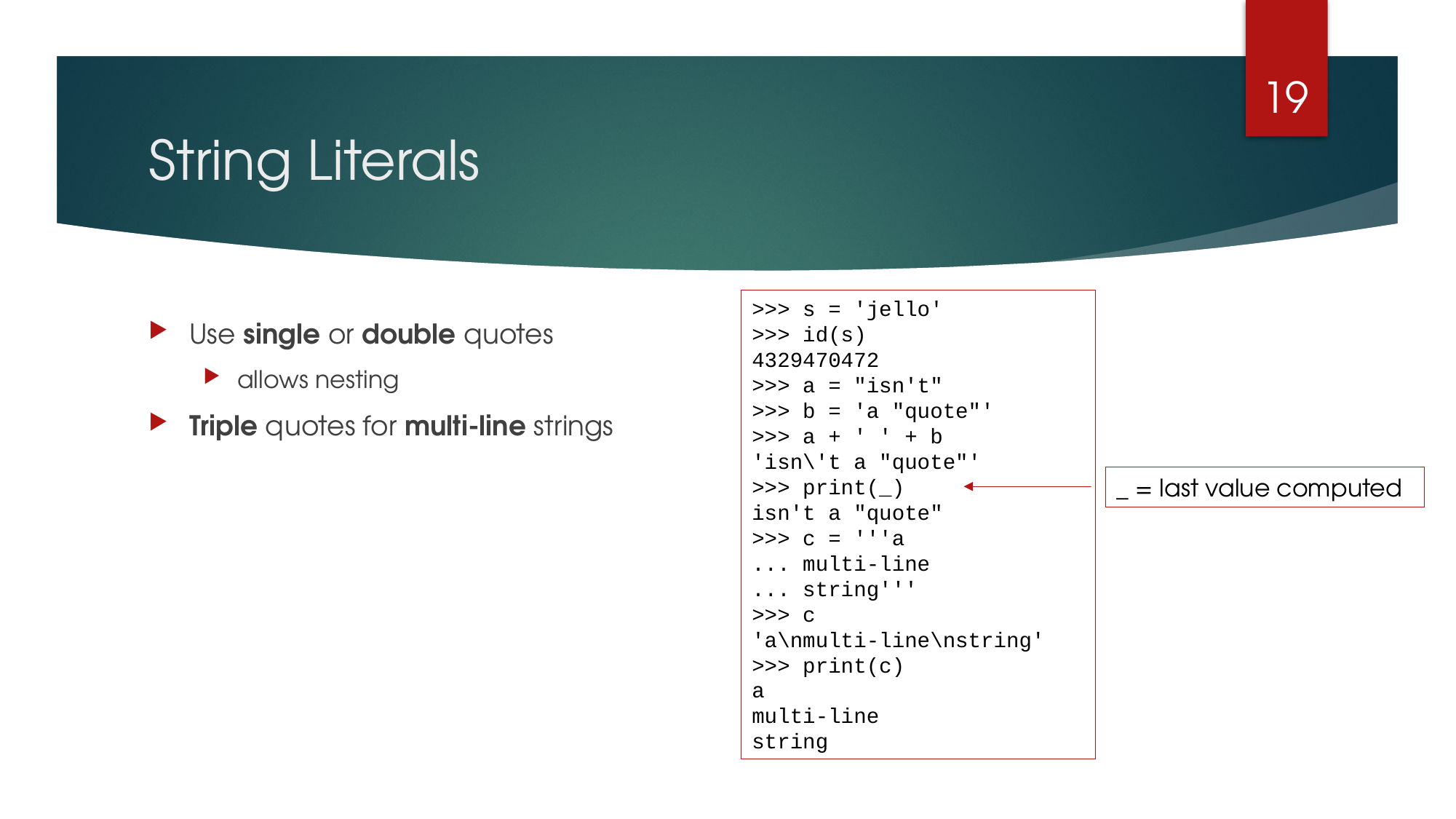

19
# String Literals
>>> s = 'jello'
>>> id(s)
4329470472
>>> a = "isn't"
>>> b = 'a "quote"'
>>> a + ' ' + b
'isn\'t a "quote"'
>>> print(_)
isn't a "quote"
>>> c = '''a
... multi-line
... string'''
>>> c
'a\nmulti-line\nstring'
>>> print(c)
a
multi-line
string
Use single or double quotes
allows nesting
Triple quotes for multi-line strings
_ = last value computed